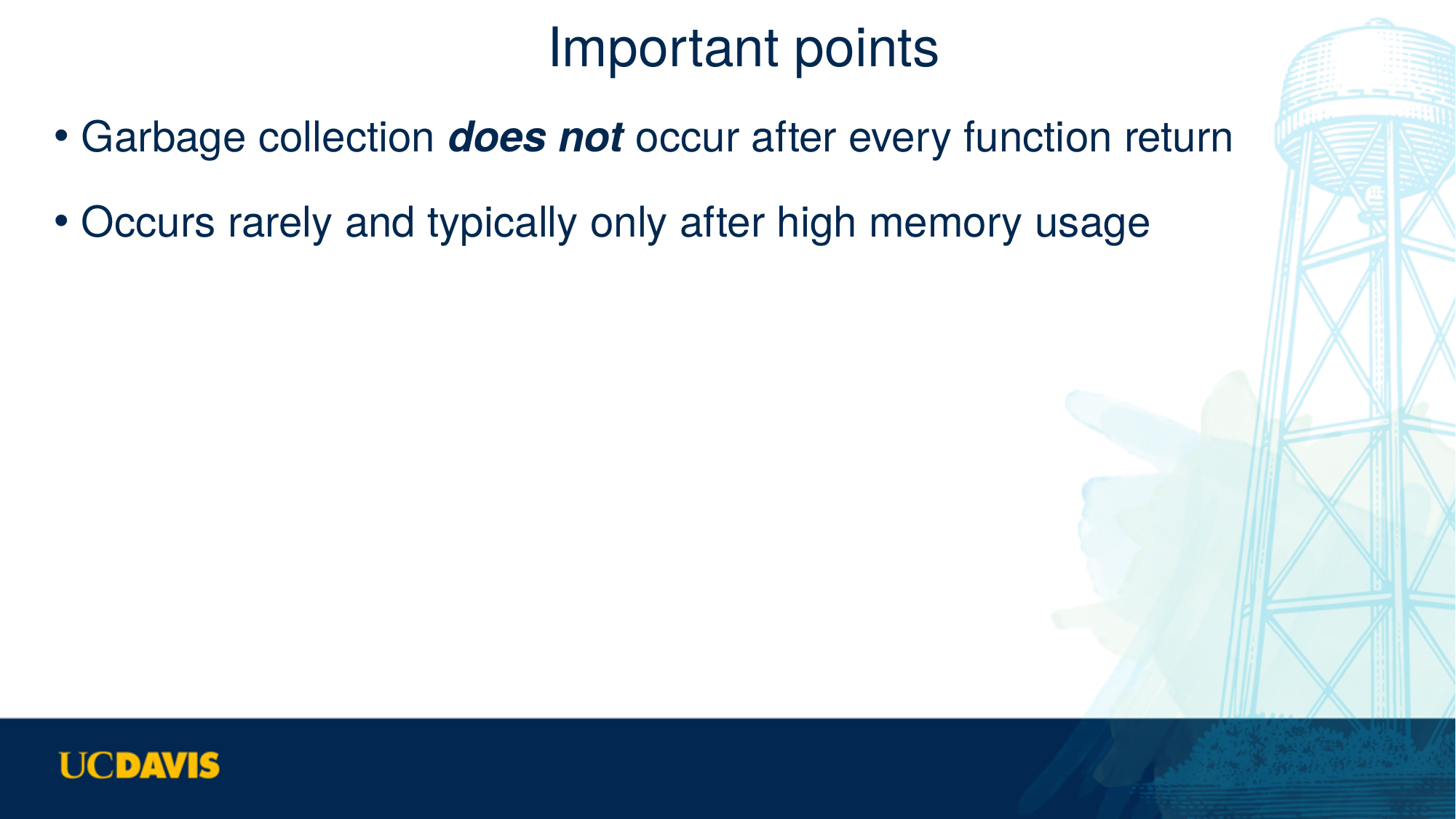

# Important points
Garbage collection does not occur after every function return
Occurs rarely and typically only after high memory usage